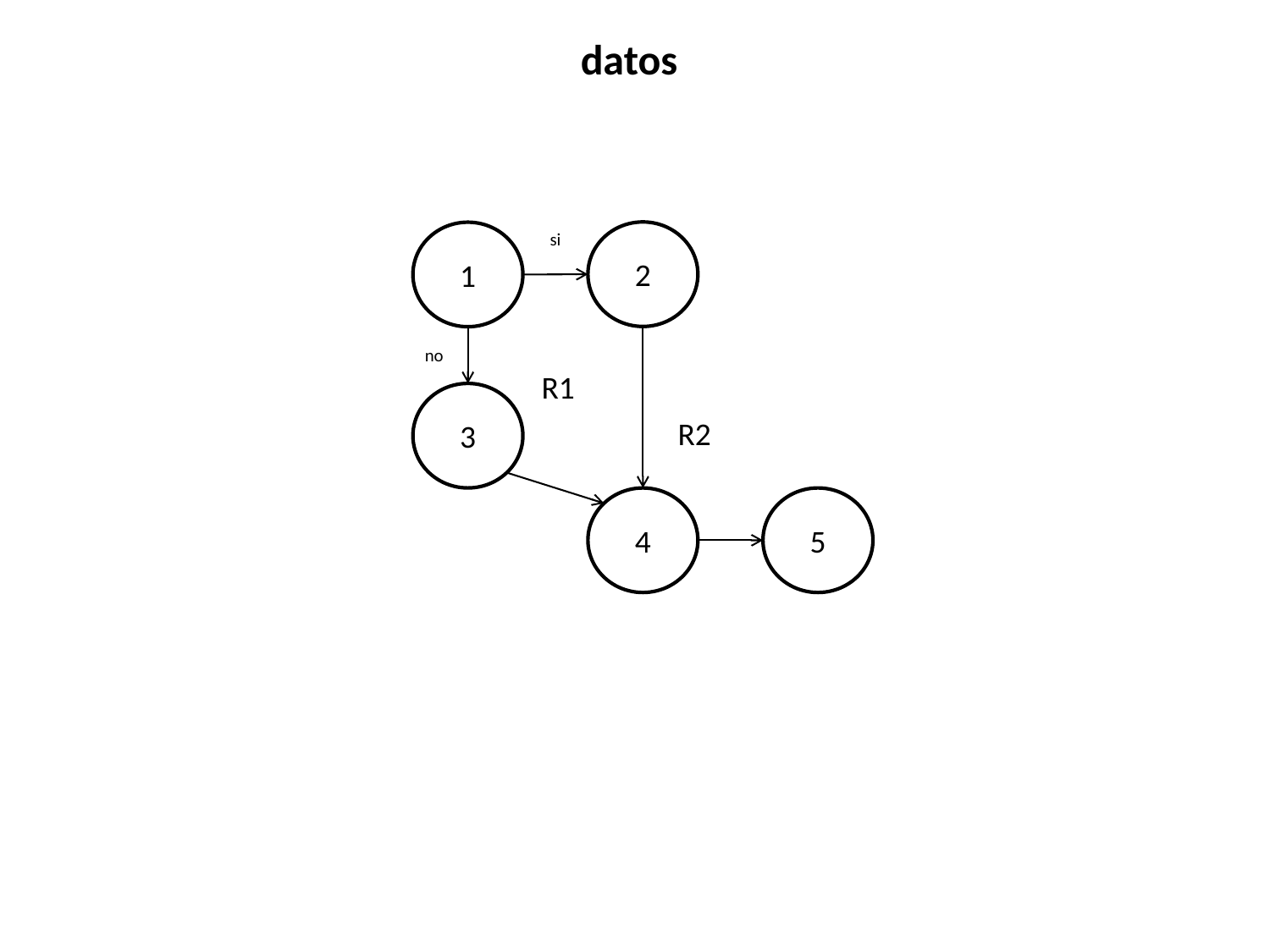

datos
2
1
si
no
R1
3
R2
4
5